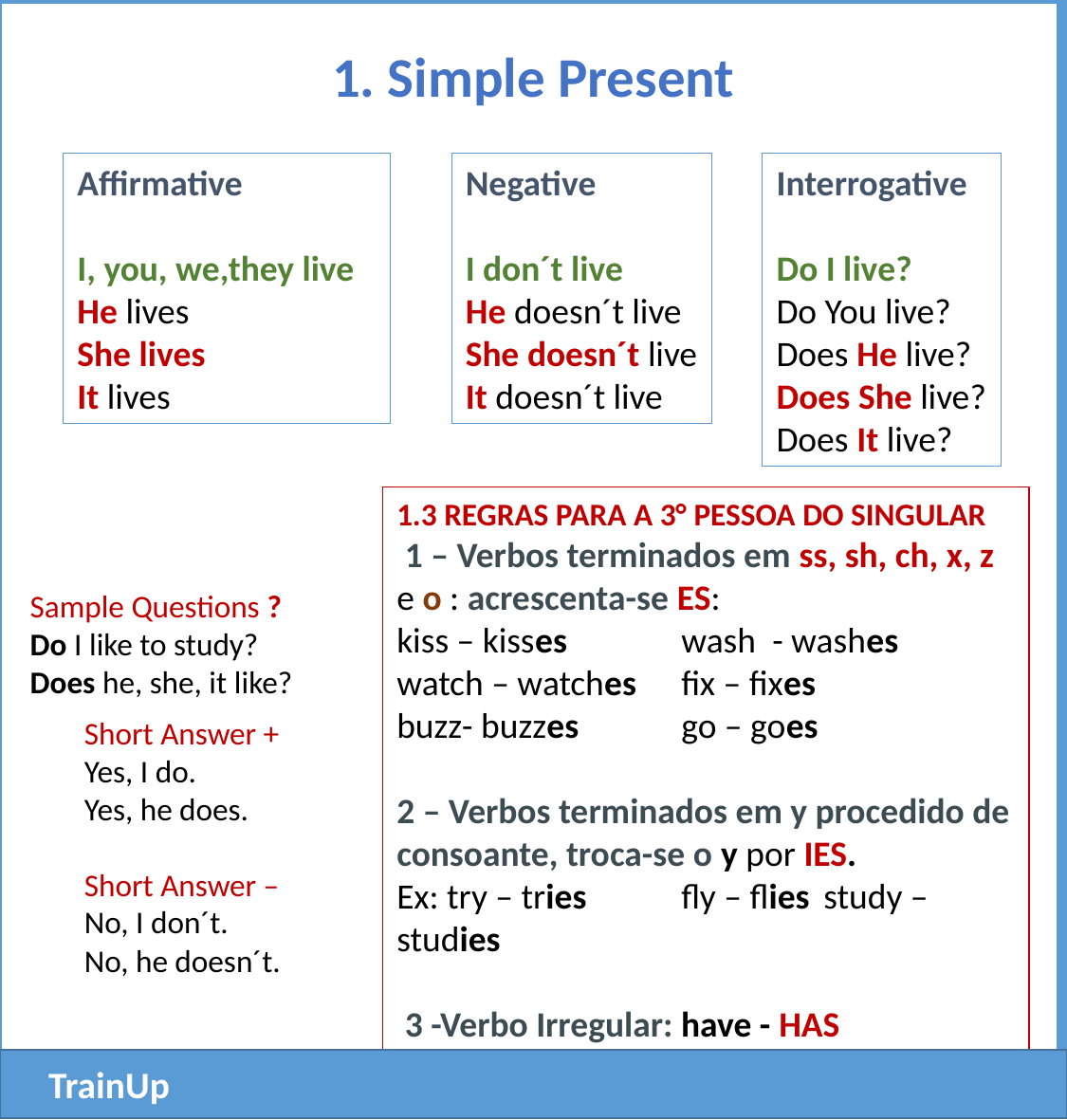

1. Simple Present
Affirmative

I, you, we,they live
He lives
She lives
It lives
Negative

I don´t live
He doesn´t live
She doesn´t live
It doesn´t live
Interrogative

Do I live?
Do You live?
Does He live?
Does She live?
Does It live?
1.3 REGRAS PARA A 3° PESSOA DO SINGULAR
 1 – Verbos terminados em ss, sh, ch, x, z e o : acrescenta-se ES:
kiss – kisses	wash  - washes
watch – watches 	fix – fixes
buzz- buzzes	go – goes

2 – Verbos terminados em y procedido de consoante, troca-se o y por IES.
Ex: try – tries 	fly – flies	study – studies

 3 -Verbo Irregular: have - HAS

Sample Questions ?
Do I like to study?
Does he, she, it like?

Short Answer +
Yes, I do.
Yes, he does.

Short Answer –
No, I don´t.
No, he doesn´t.

TrainUp